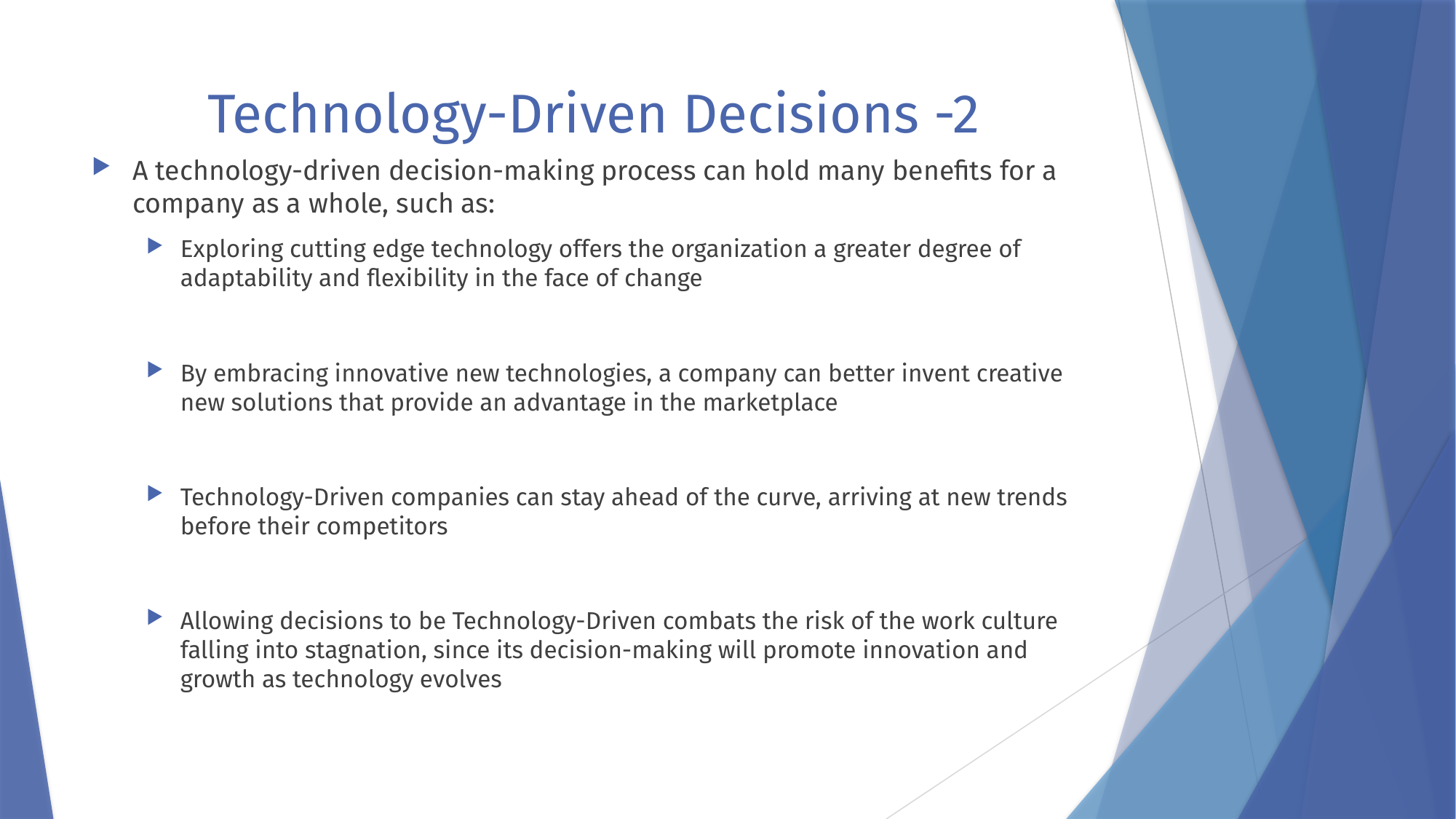

# Technology-Driven Decisions -2
A technology-driven decision-making process can hold many benefits for a company as a whole, such as:
Exploring cutting edge technology offers the organization a greater degree of adaptability and flexibility in the face of change

By embracing innovative new technologies, a company can better invent creative new solutions that provide an advantage in the marketplace

Technology-Driven companies can stay ahead of the curve, arriving at new trends before their competitors

Allowing decisions to be Technology-Driven combats the risk of the work culture falling into stagnation, since its decision-making will promote innovation and growth as technology evolves